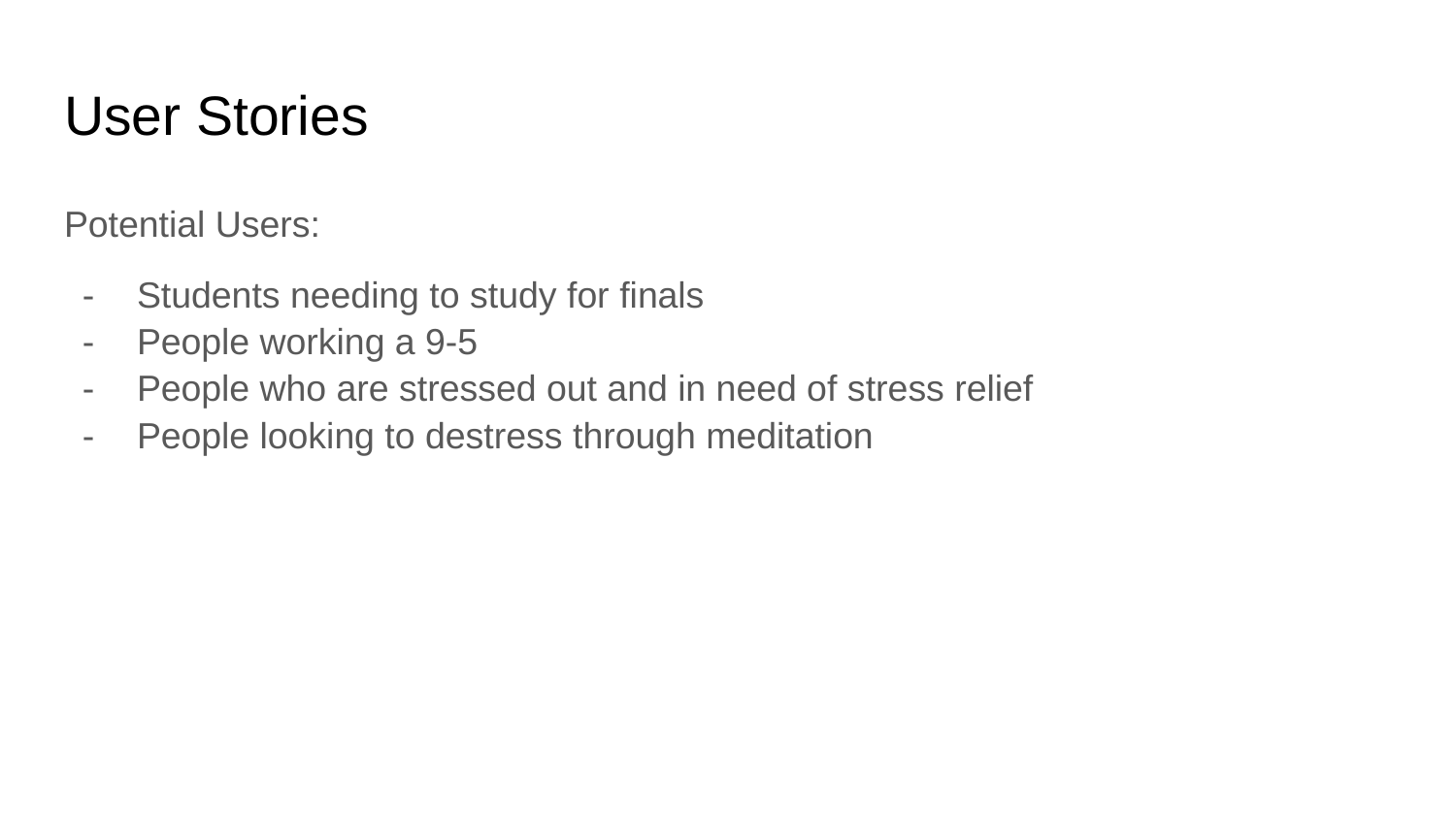

# User Stories
Potential Users:
Students needing to study for finals
People working a 9-5
People who are stressed out and in need of stress relief
People looking to destress through meditation